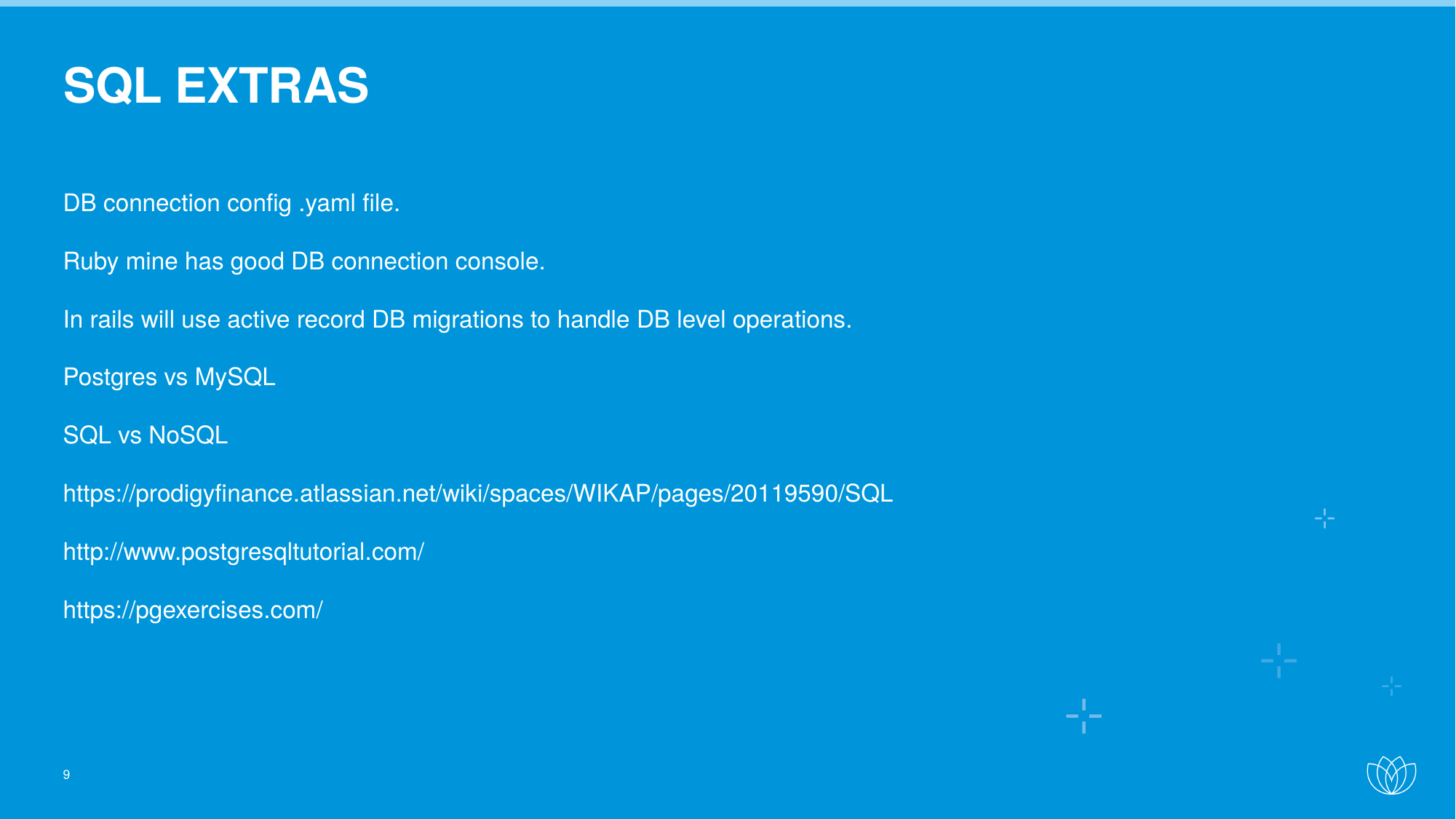

# SQL Extras
DB connection config .yaml file.

Ruby mine has good DB connection console.

In rails will use active record DB migrations to handle DB level operations.

Postgres vs MySQL

SQL vs NoSQL

https://prodigyfinance.atlassian.net/wiki/spaces/WIKAP/pages/20119590/SQL

http://www.postgresqltutorial.com/

https://pgexercises.com/